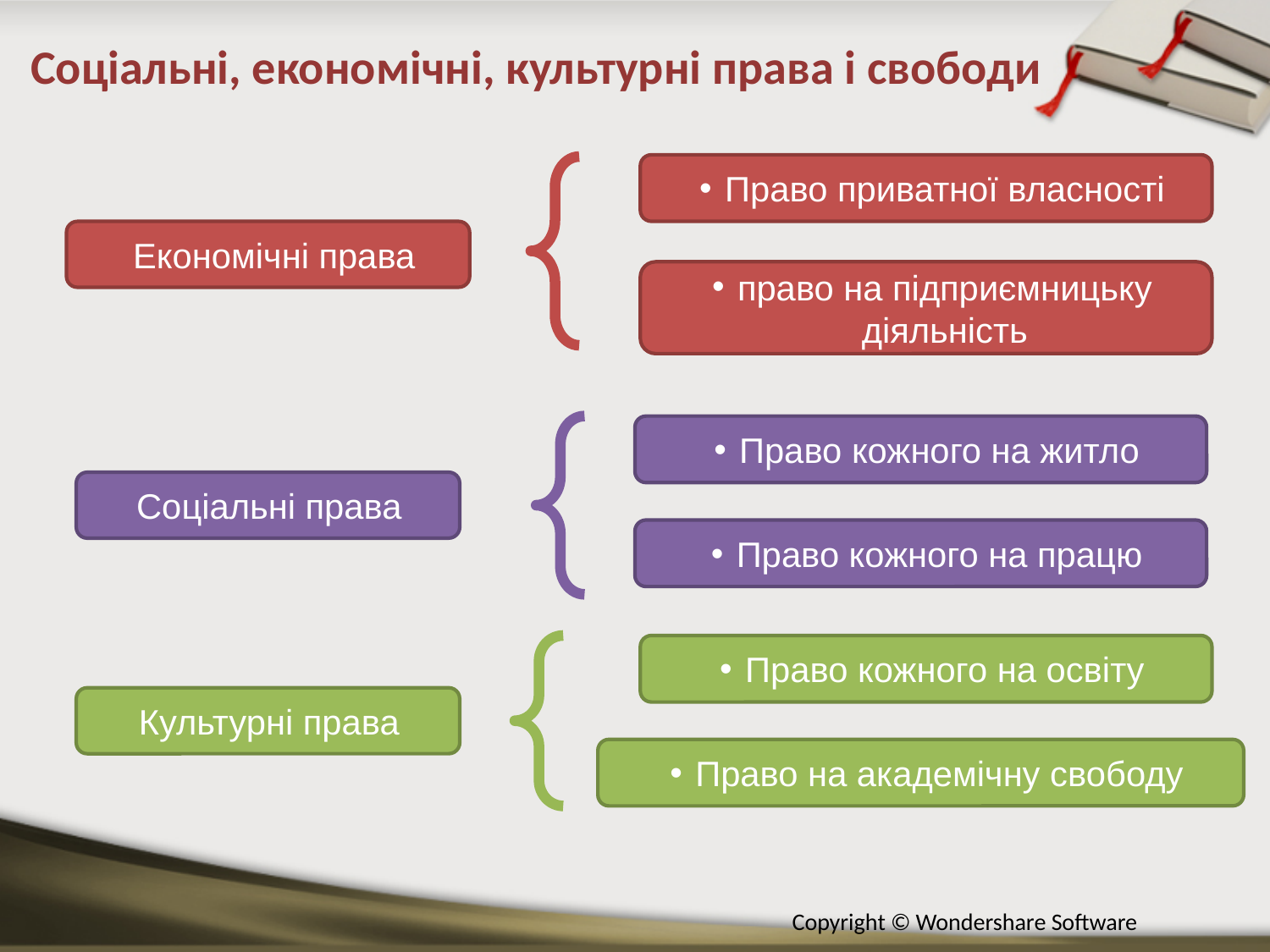

Соціальні, економічні, культурні права і свободи
Право приватної власності

Економічні права
право на підприємницьку діяльність

Право кожного на житло
Соціальні права
Право кожного на працю

Право кожного на освіту
Культурні права
Право на академічну свободу